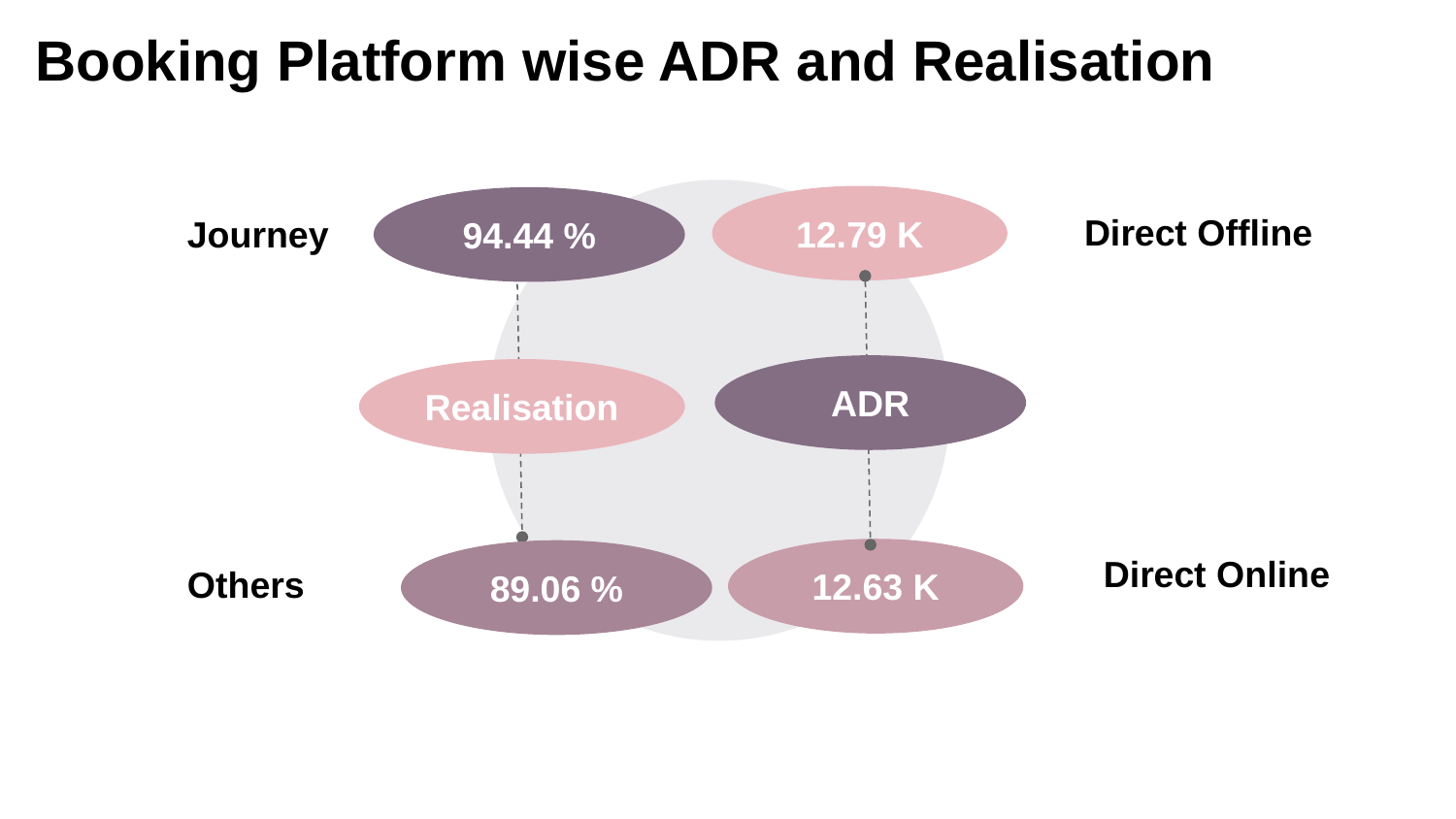

# Booking Platform wise ADR and Realisation

12.79 K

94.44 %
Journey
Direct Offline
ADR
Realisation
12.63 K
Direct Online
89.06 %
Others